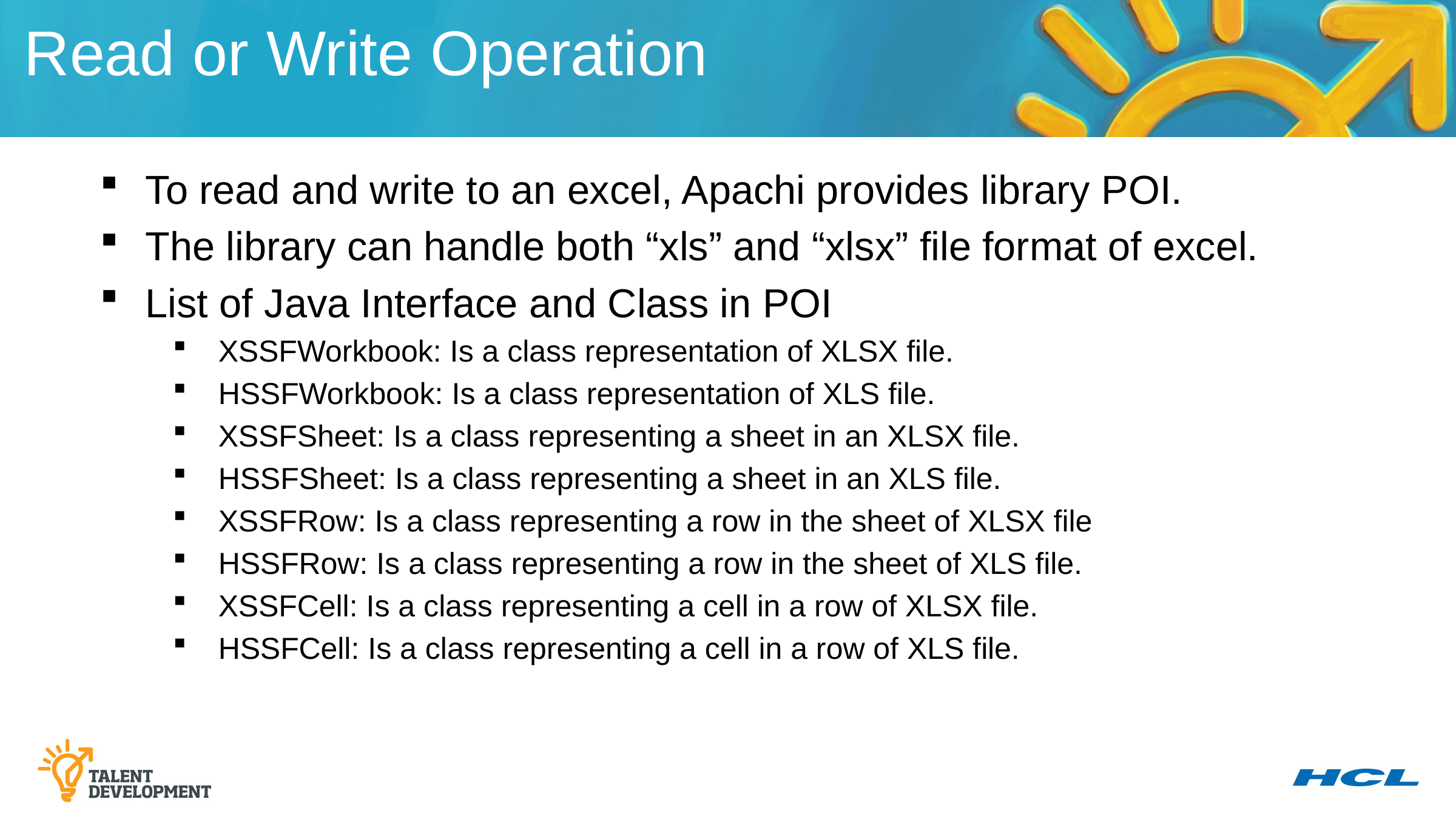

Read or Write Operation
To read and write to an excel, Apachi provides library POI.
The library can handle both “xls” and “xlsx” file format of excel.
List of Java Interface and Class in POI
XSSFWorkbook: Is a class representation of XLSX file.
HSSFWorkbook: Is a class representation of XLS file.
XSSFSheet: Is a class representing a sheet in an XLSX file.
HSSFSheet: Is a class representing a sheet in an XLS file.
XSSFRow: Is a class representing a row in the sheet of XLSX file
HSSFRow: Is a class representing a row in the sheet of XLS file.
XSSFCell: Is a class representing a cell in a row of XLSX file.
HSSFCell: Is a class representing a cell in a row of XLS file.